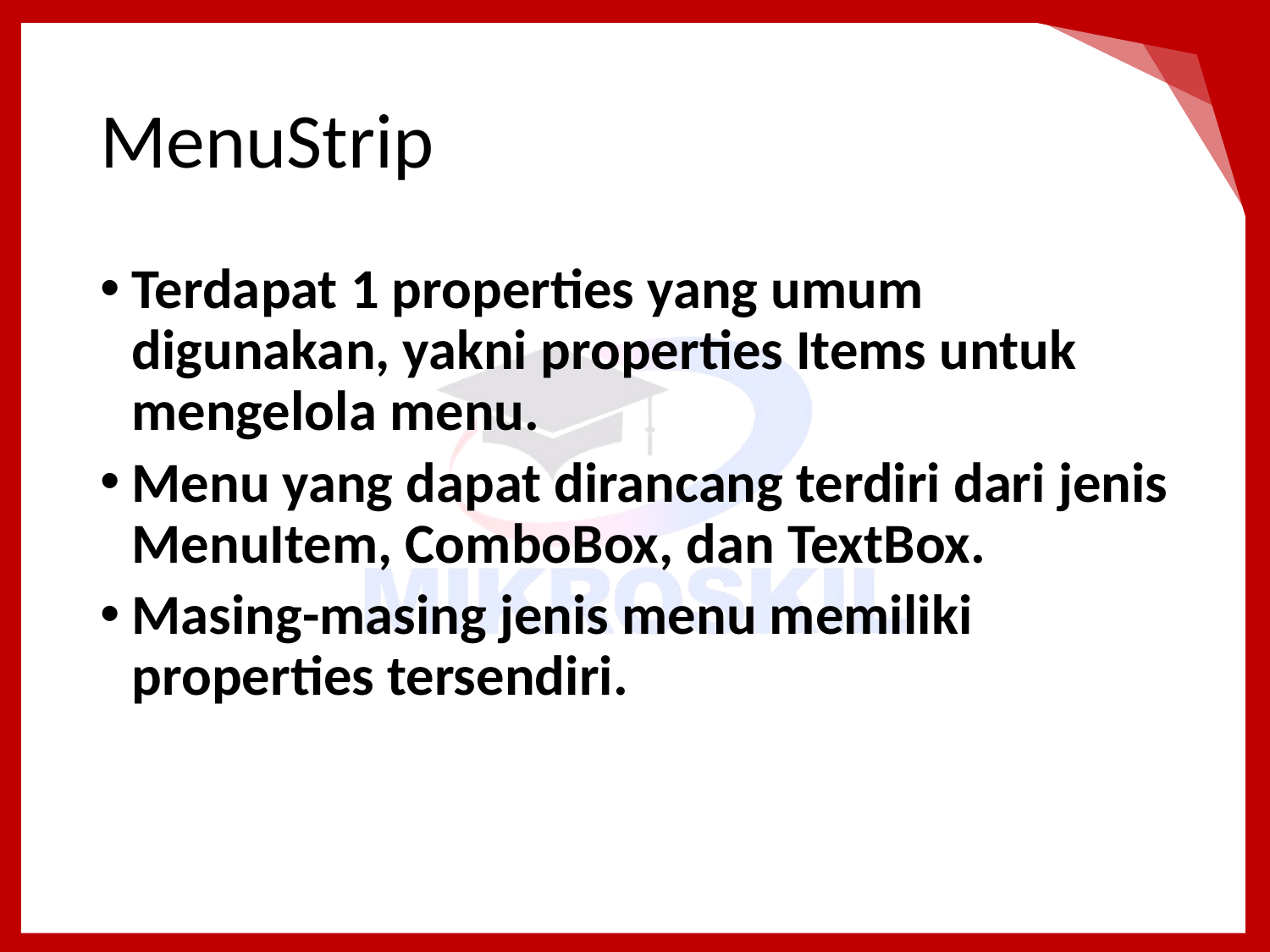

# MenuStrip
Terdapat 1 properties yang umum digunakan, yakni properties Items untuk mengelola menu.
Menu yang dapat dirancang terdiri dari jenis MenuItem, ComboBox, dan TextBox.
Masing-masing jenis menu memiliki properties tersendiri.